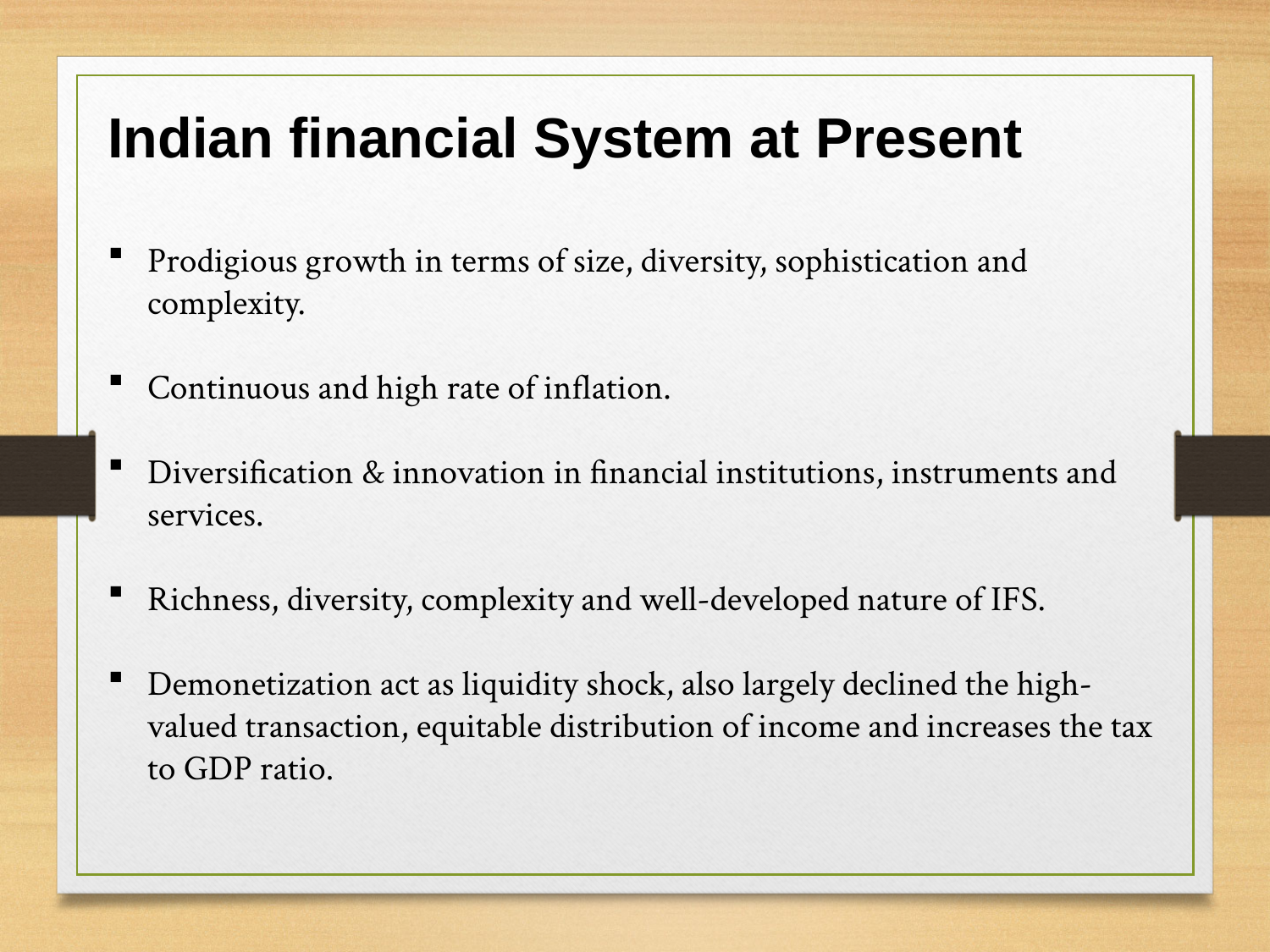

Indian financial System at Present

Prodigious growth in terms of size, diversity, sophistication and complexity.

Continuous and high rate of inflation.

Diversification & innovation in financial institutions, instruments and services.

Richness, diversity, complexity and well-developed nature of IFS.

Demonetization act as liquidity shock, also largely declined the high-valued transaction, equitable distribution of income and increases the tax to GDP ratio.